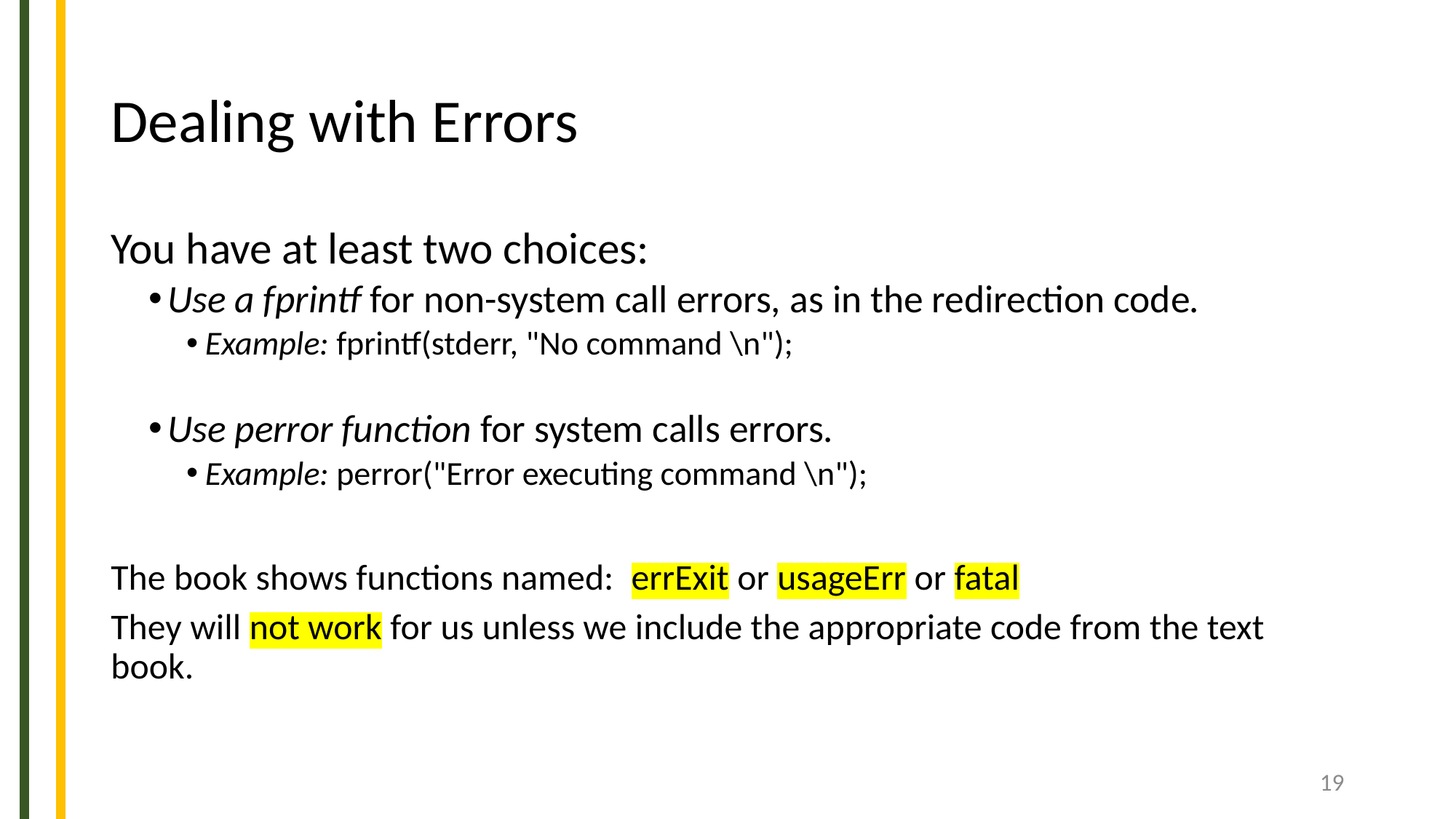

# Dealing with Errors
You have at least two choices:
Use a fprintf for non-system call errors, as in the redirection code.
Example: fprintf(stderr, "No command \n");

Use perror function for system calls errors.
Example: perror("Error executing command \n");

The book shows functions named:  errExit or usageErr or fatal
They will not work for us unless we include the appropriate code from the text book.

19